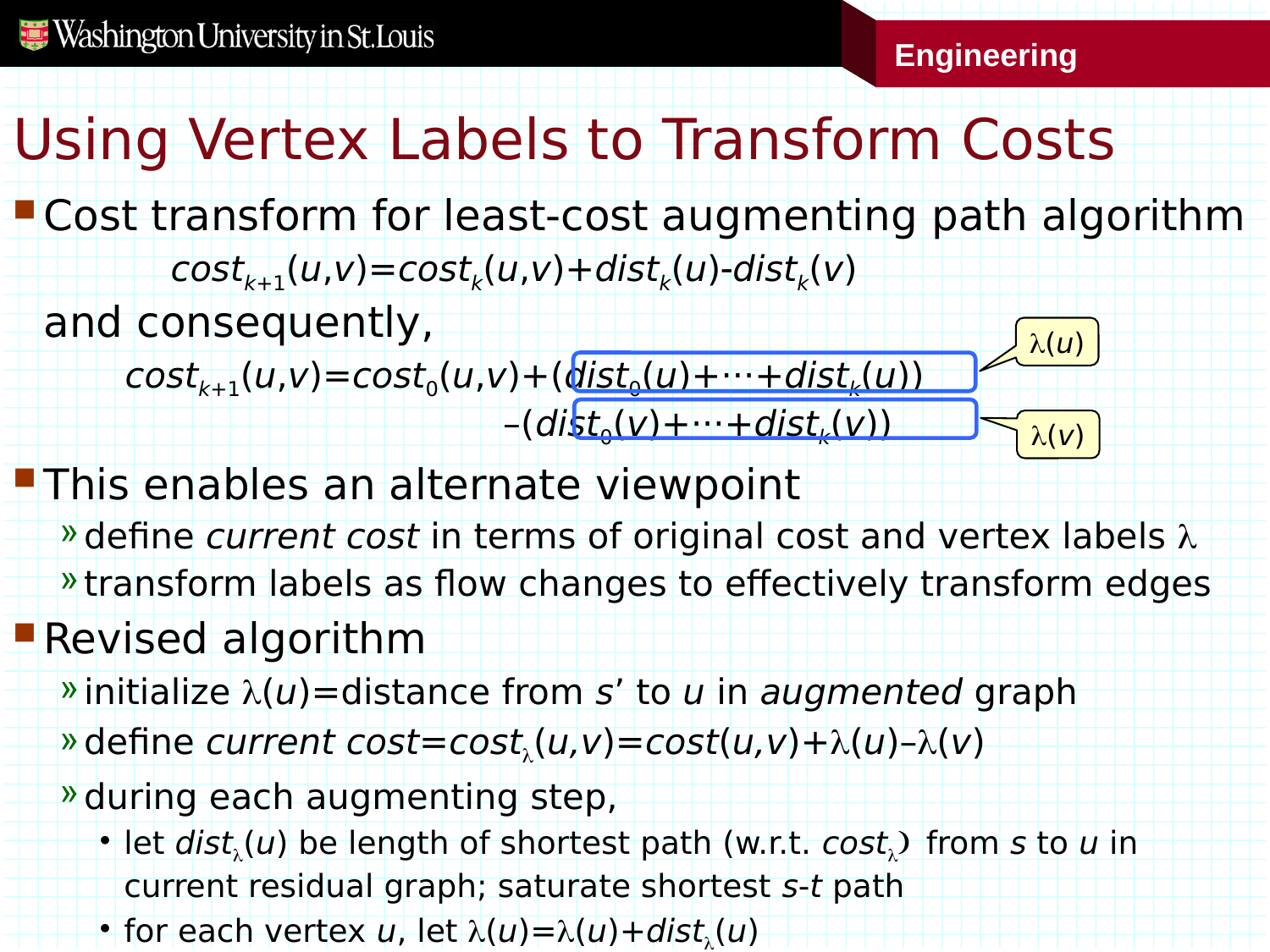

# Using Vertex Labels to Transform Costs
Cost transform for least-cost augmenting path algorithm 	costk+1(u,v)=costk(u,v)+distk(u)−distk(v)
and consequently,
      costk+1(u,v)=cost0(u,v)+(dist0(u)+···+distk(u))
                                         –(dist0(v)+···+distk(v))
This enables an alternate viewpoint
define current cost in terms of original cost and vertex labels λ
transform labels as flow changes to effectively transform edges
Revised algorithm
initialize λ(u)=distance from s’ to u in augmented graph
define current cost=costλ(u,v)=cost(u,v)+λ(u)–λ(v)
during each augmenting step,
let distλ(u) be length of shortest path (w.r.t. costλ) from s to u in current residual graph; saturate shortest s-t path
for each vertex u, let λ(u)=λ(u)+distλ(u)
λ(u)

λ(v)